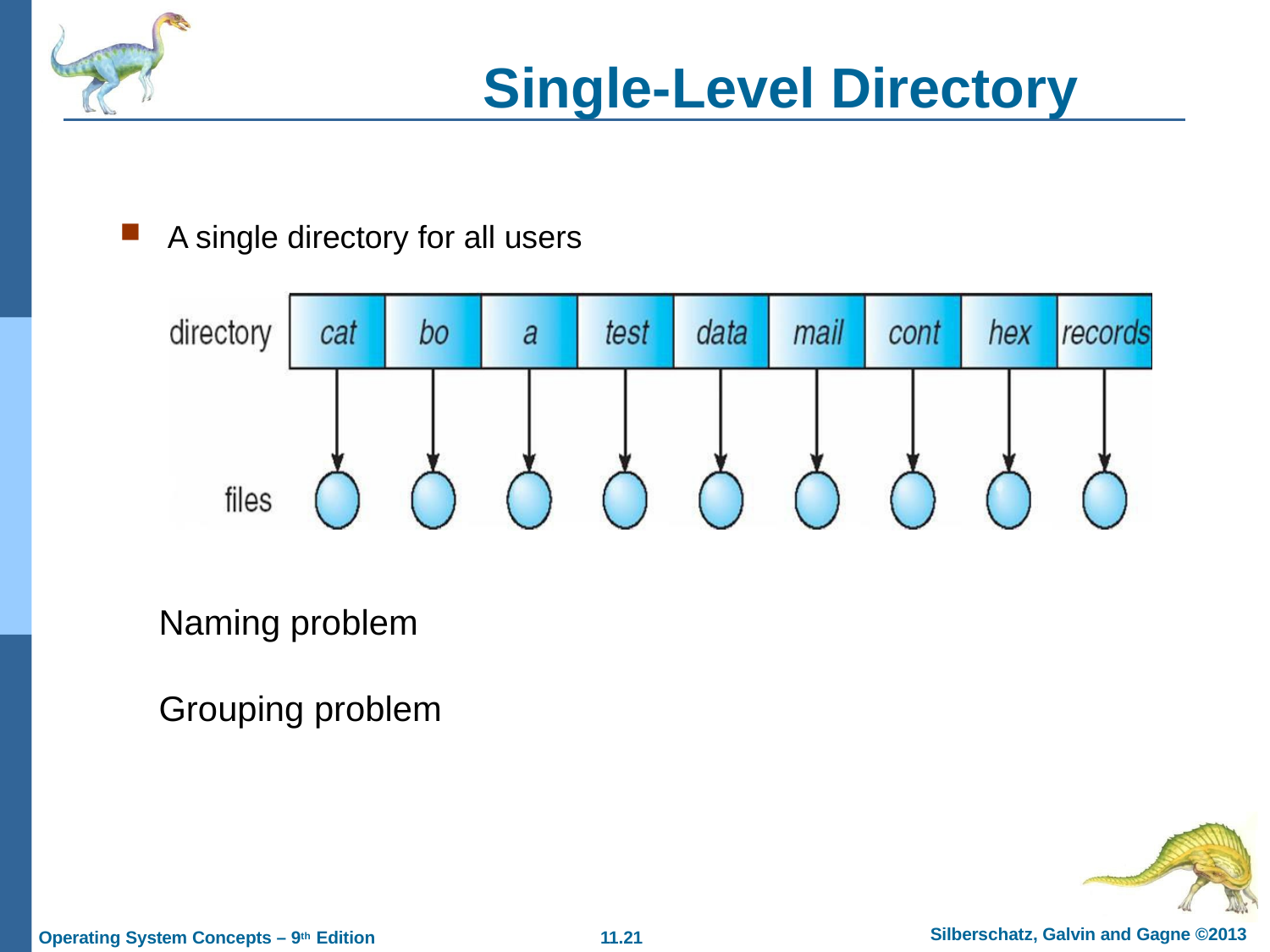

# Single-Level Directory
A single directory for all users

Naming problem

Grouping problem
Silberschatz, Galvin and Gagne ©2013
11.21
Operating System Concepts – 9th  Edition